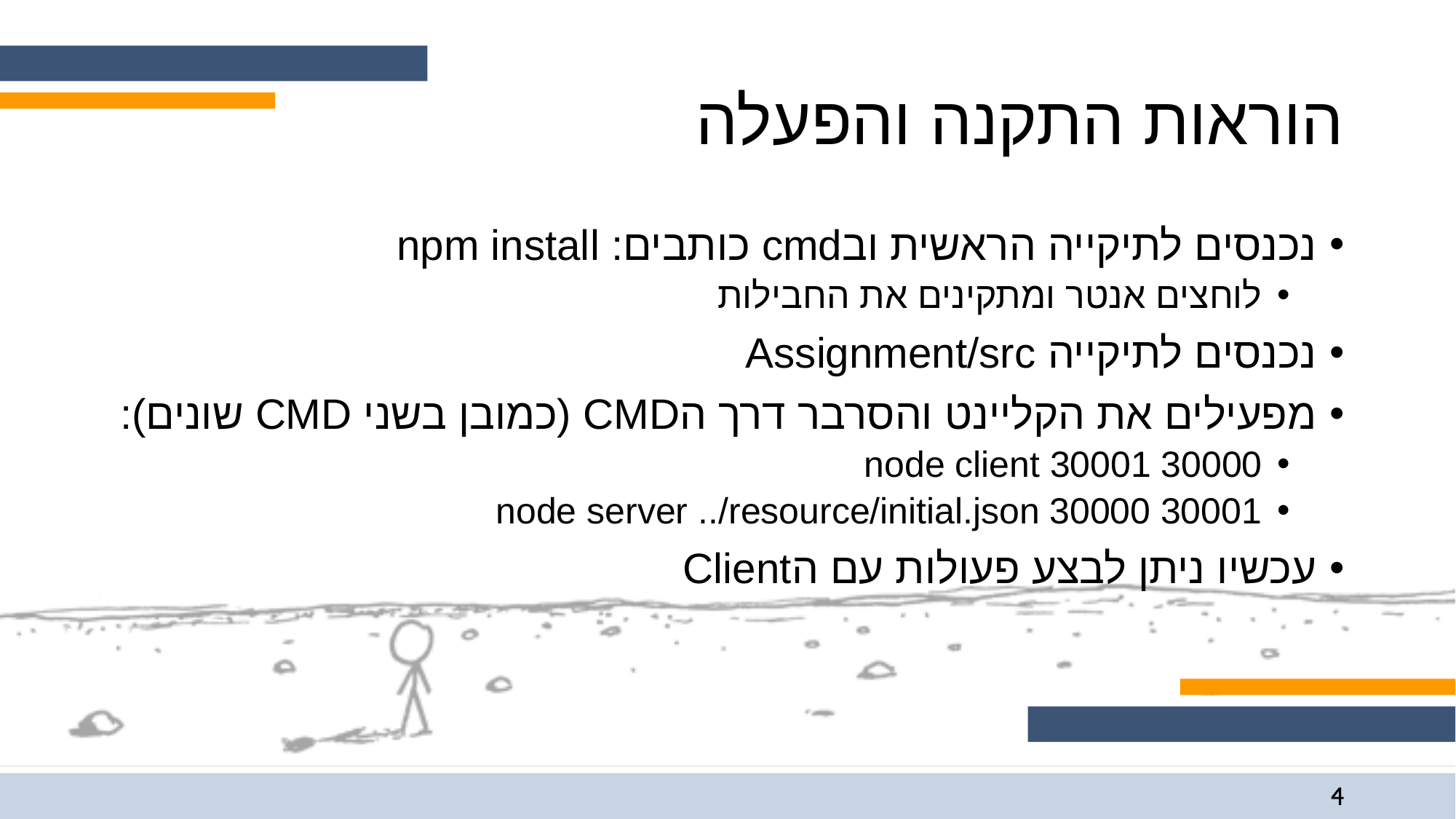

# הוראות התקנה והפעלה
נכנסים לתיקייה הראשית ובcmd כותבים: npm install
לוחצים אנטר ומתקינים את החבילות
נכנסים לתיקייה Assignment/src
מפעילים את הקליינט והסרבר דרך הCMD (כמובן בשני CMD שונים):
node client 30001 30000
node server ../resource/initial.json 30000 30001
עכשיו ניתן לבצע פעולות עם הClient

4